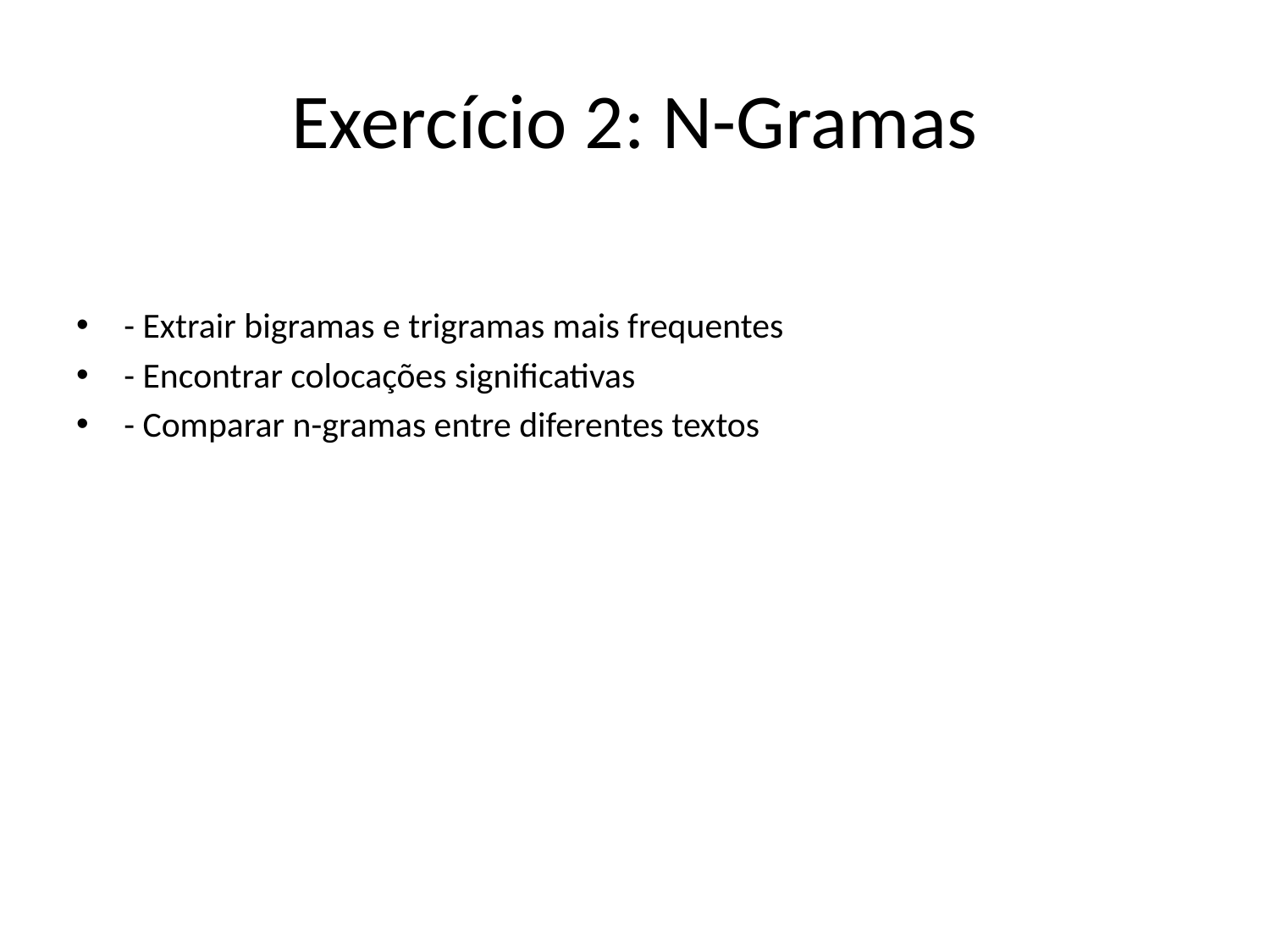

# Exercício 2: N-Gramas

- Extrair bigramas e trigramas mais frequentes
- Encontrar colocações significativas
- Comparar n-gramas entre diferentes textos